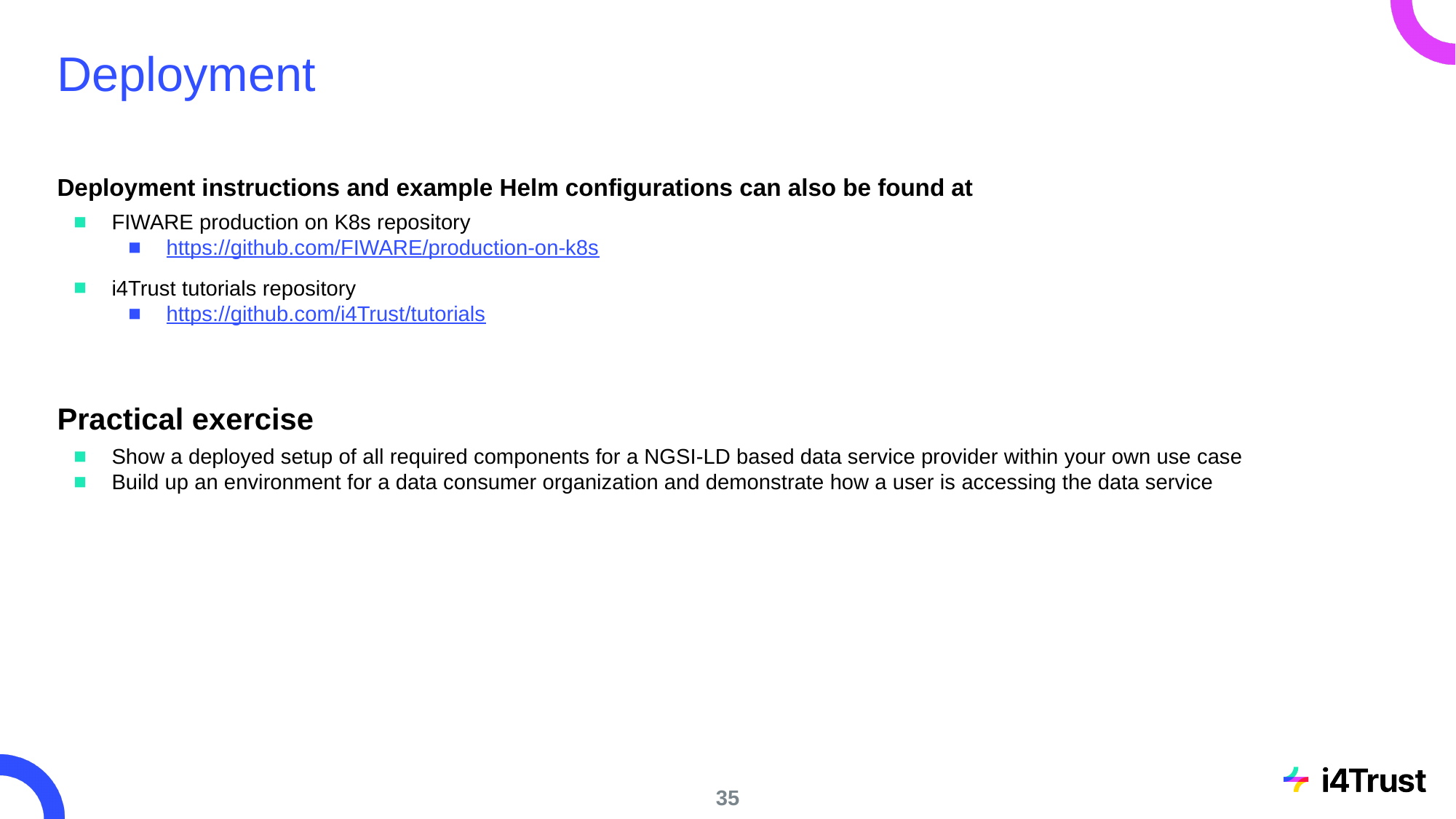

# Deployment
Deployment instructions and example Helm configurations can also be found at
FIWARE production on K8s repository
https://github.com/FIWARE/production-on-k8s
i4Trust tutorials repository
https://github.com/i4Trust/tutorials

Practical exercise
Show a deployed setup of all required components for a NGSI-LD based data service provider within your own use case
Build up an environment for a data consumer organization and demonstrate how a user is accessing the data service
35